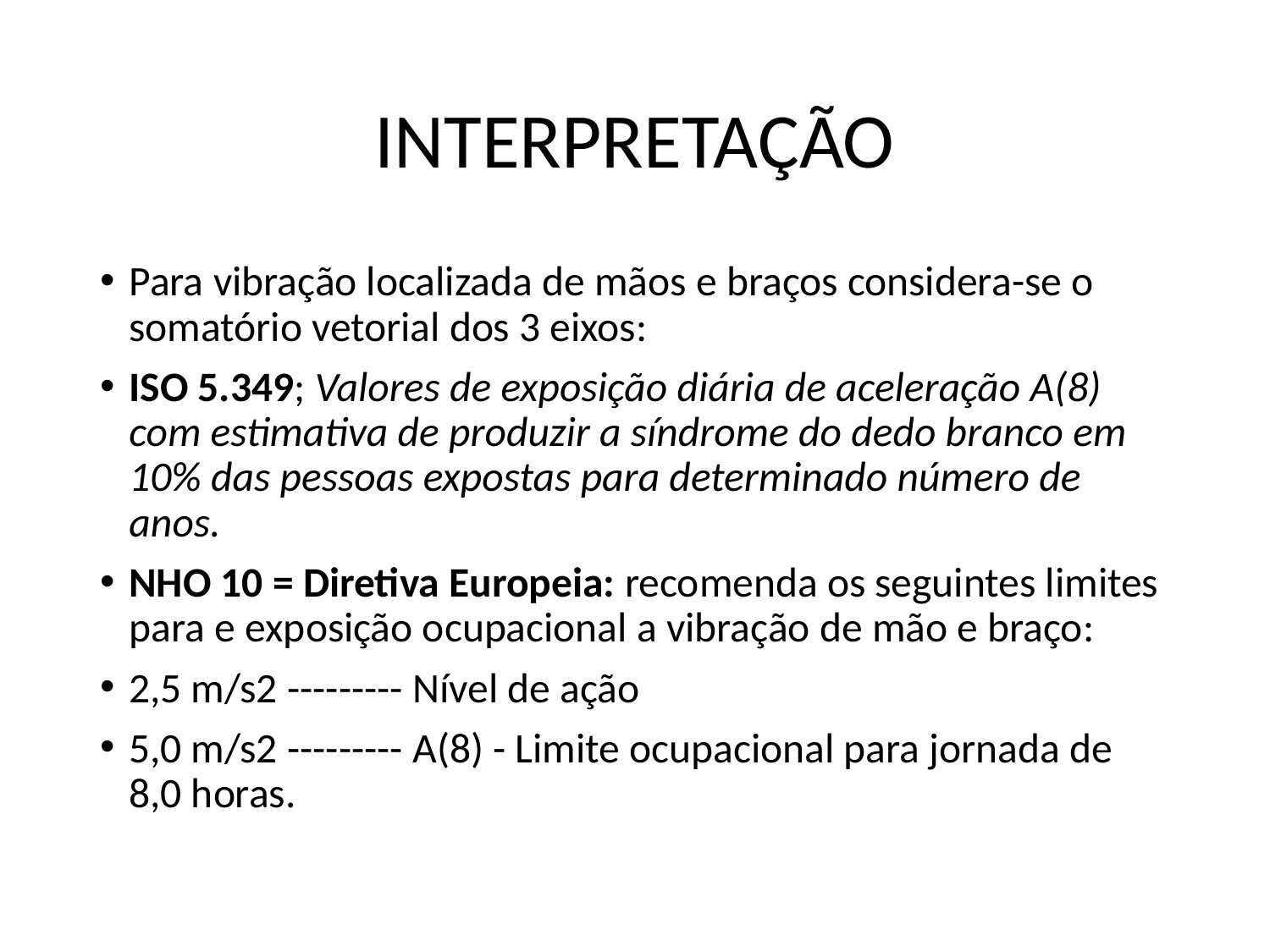

# INTERPRETAÇÃO
Para vibração localizada de mãos e braços considera-se o somatório vetorial dos 3 eixos:
ISO 5.349; Valores de exposição diária de aceleração A(8) com estimativa de produzir a síndrome do dedo branco em 10% das pessoas expostas para determinado número de anos.
NHO 10 = Diretiva Europeia: recomenda os seguintes limites para e exposição ocupacional a vibração de mão e braço:
2,5 m/s2 --------- Nível de ação
5,0 m/s2 --------- A(8) - Limite ocupacional para jornada de 8,0 horas.